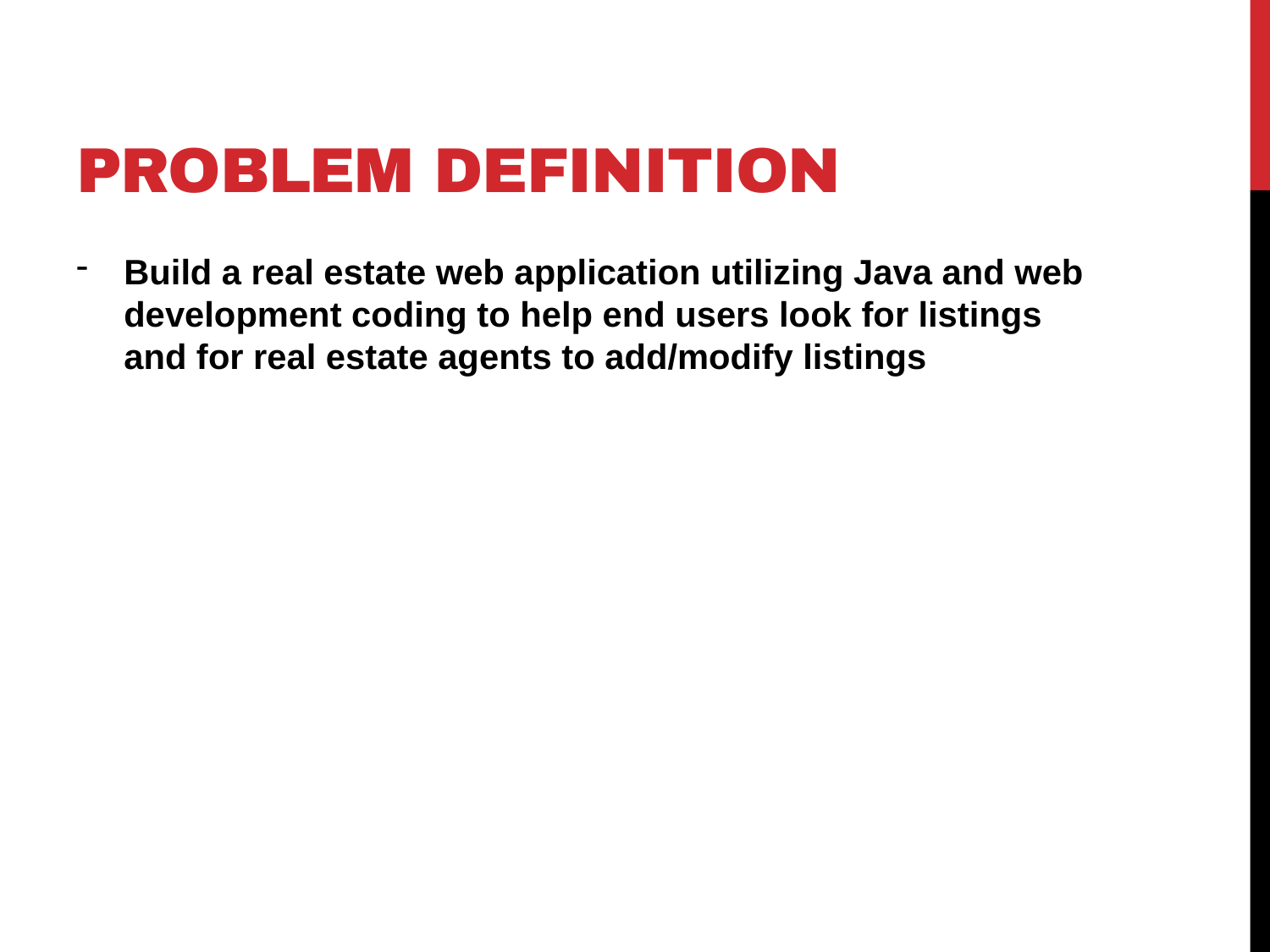

# Problem definition
Build a real estate web application utilizing Java and web development coding to help end users look for listings and for real estate agents to add/modify listings